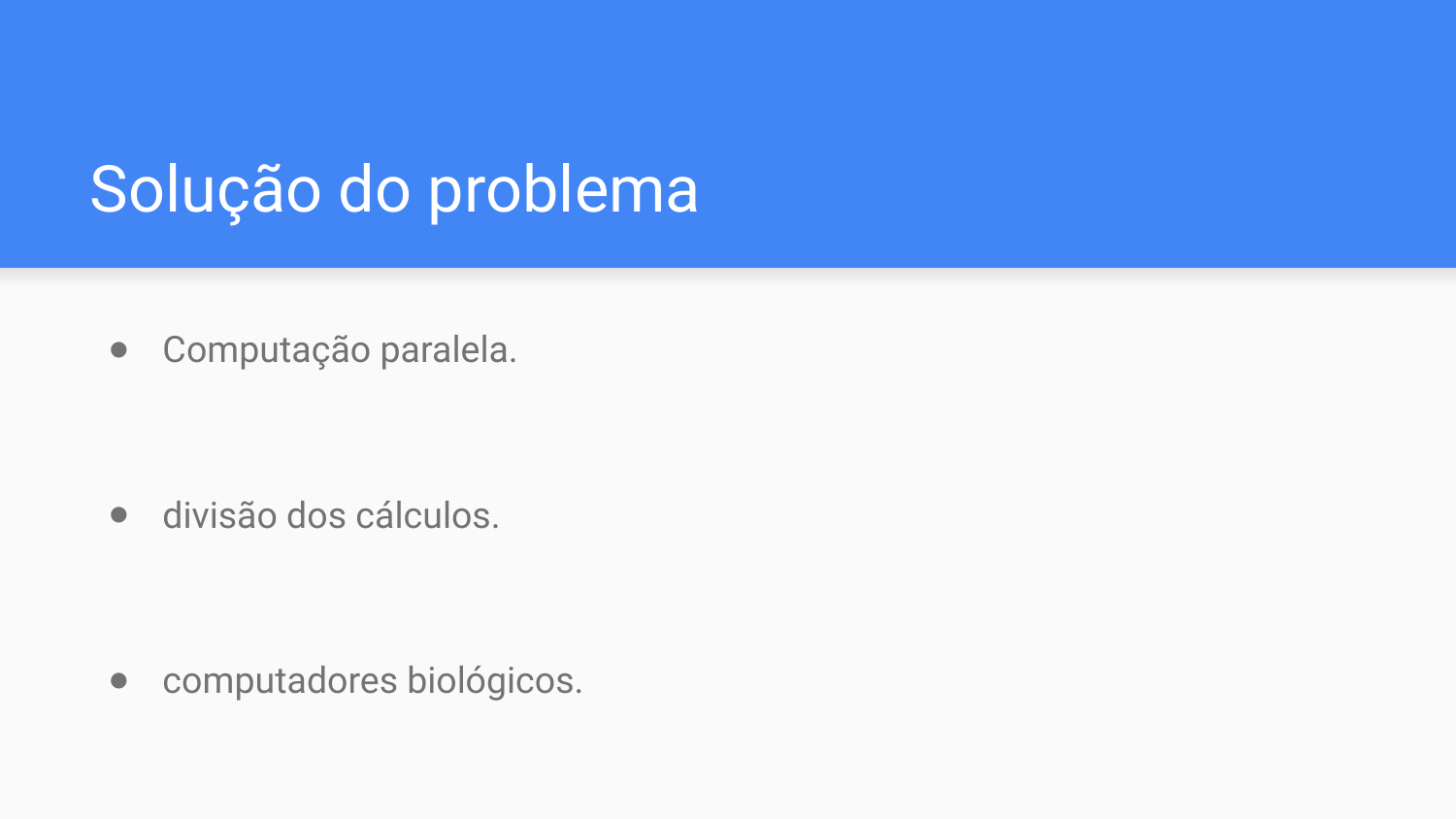

# Solução do problema
Computação paralela.

divisão dos cálculos.

computadores biológicos.